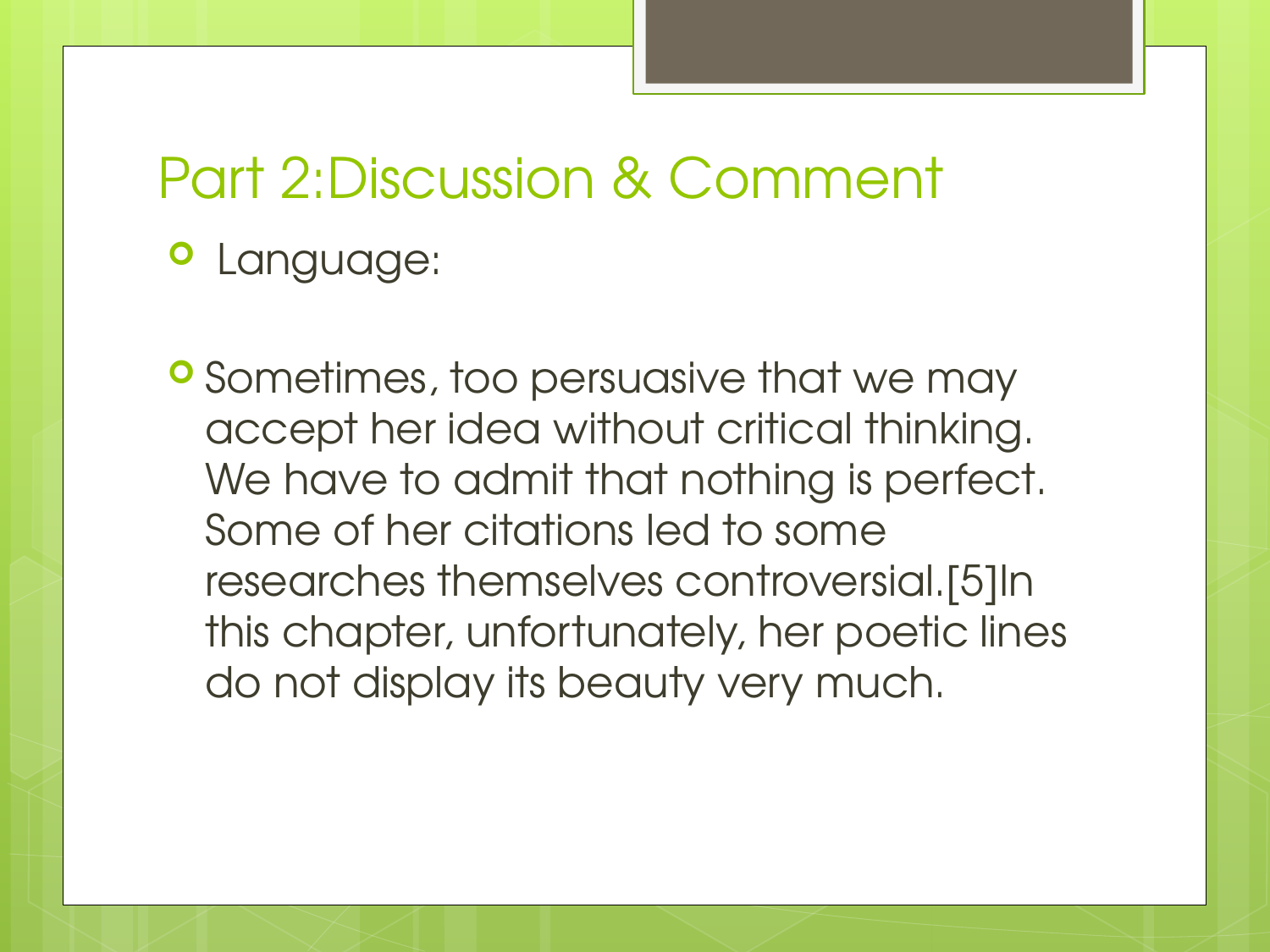

# Part 2:Discussion & Comment
 Language:

Sometimes, too persuasive that we may accept her idea without critical thinking. We have to admit that nothing is perfect. Some of her citations led to some researches themselves controversial.[5]In this chapter, unfortunately, her poetic lines do not display its beauty very much.